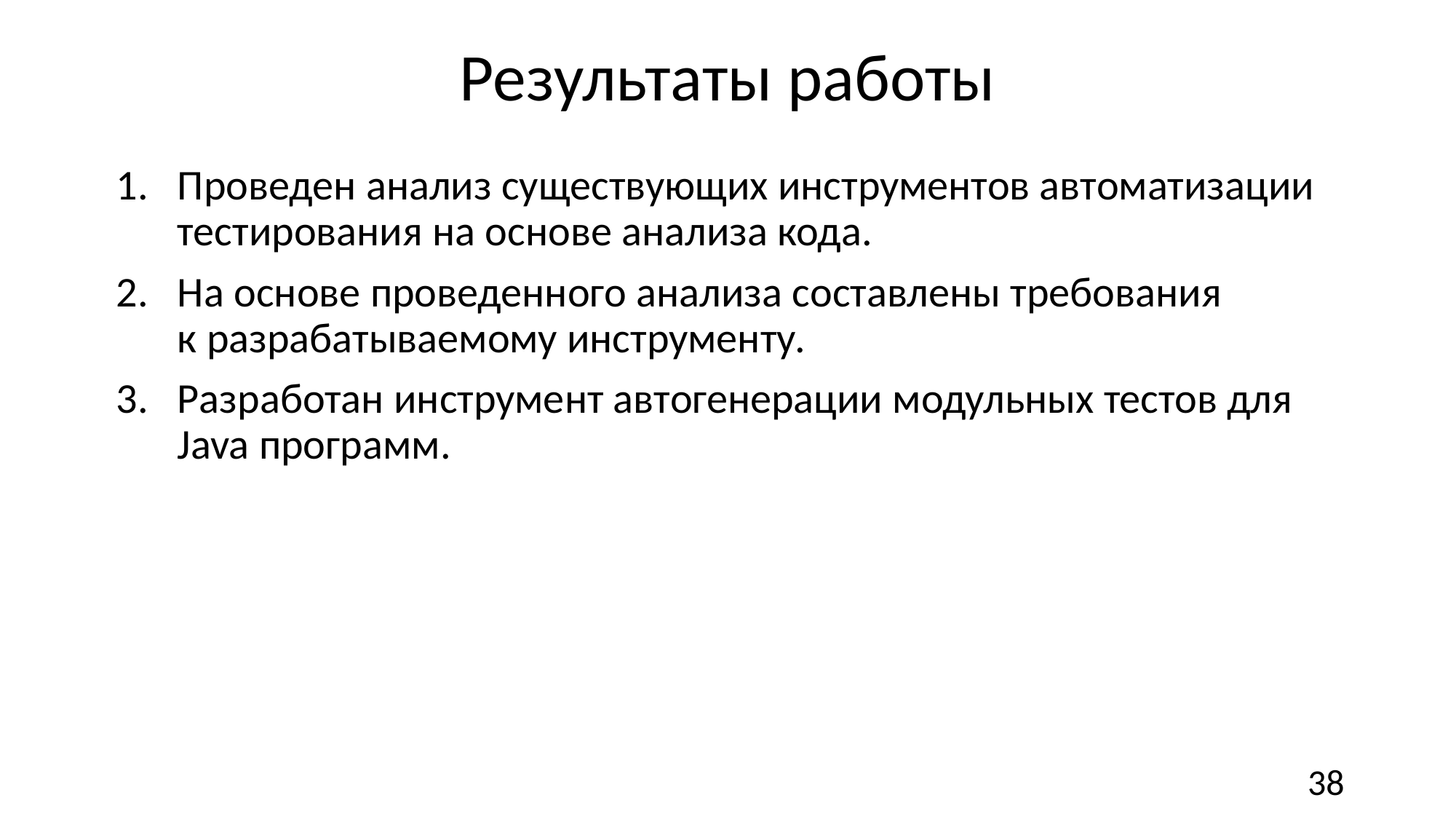

# Результаты работы
Проведен анализ существующих инструментов автоматизации тестирования на основе анализа кода.
На основе проведенного анализа составлены требования
к разрабатываемому инструменту.
Разработан инструмент автогенерации модульных тестов для Java программ.

38